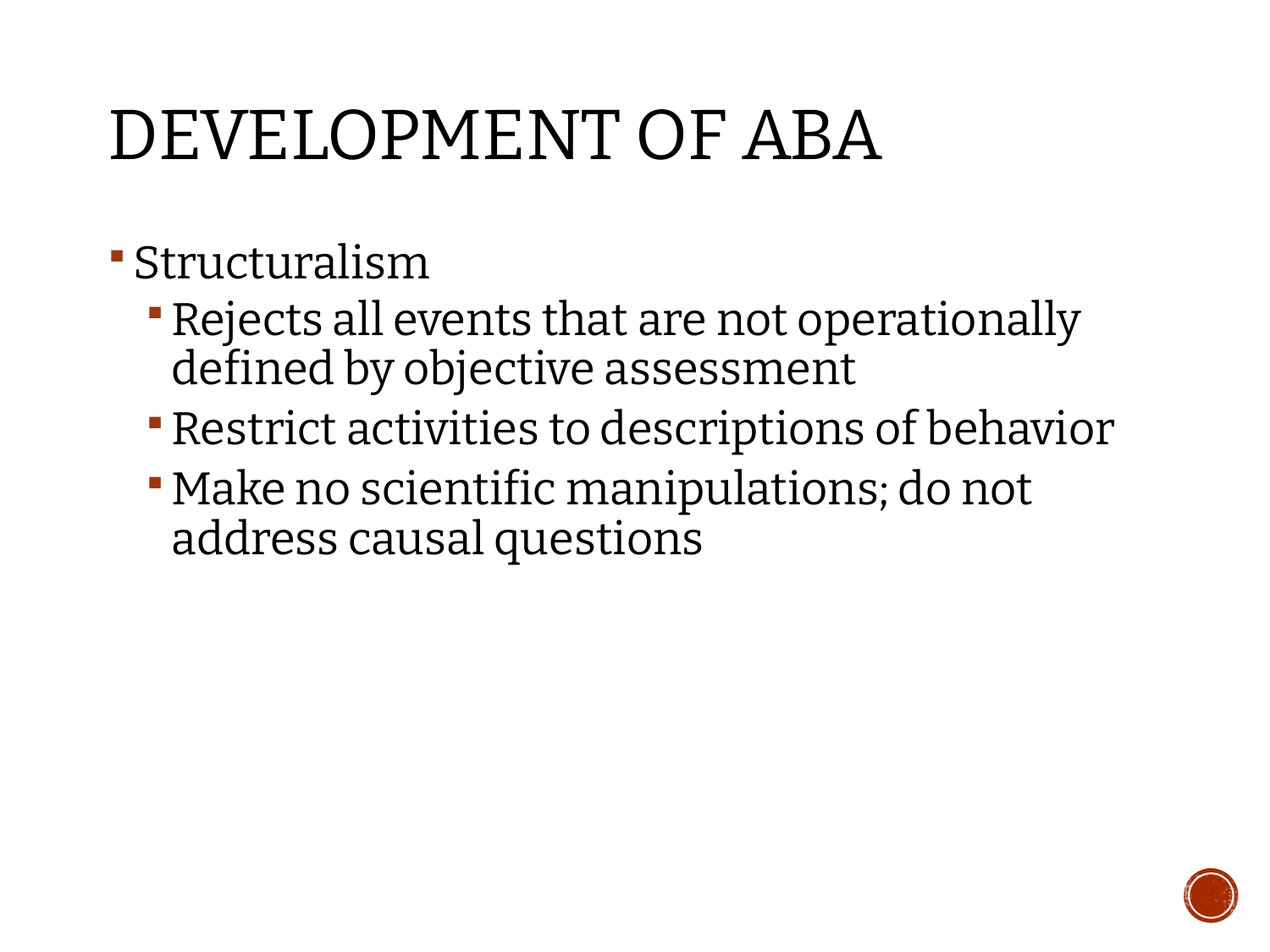

# Development of ABA
Structuralism
Rejects all events that are not operationally defined by objective assessment
Restrict activities to descriptions of behavior
Make no scientific manipulations; do not address causal questions